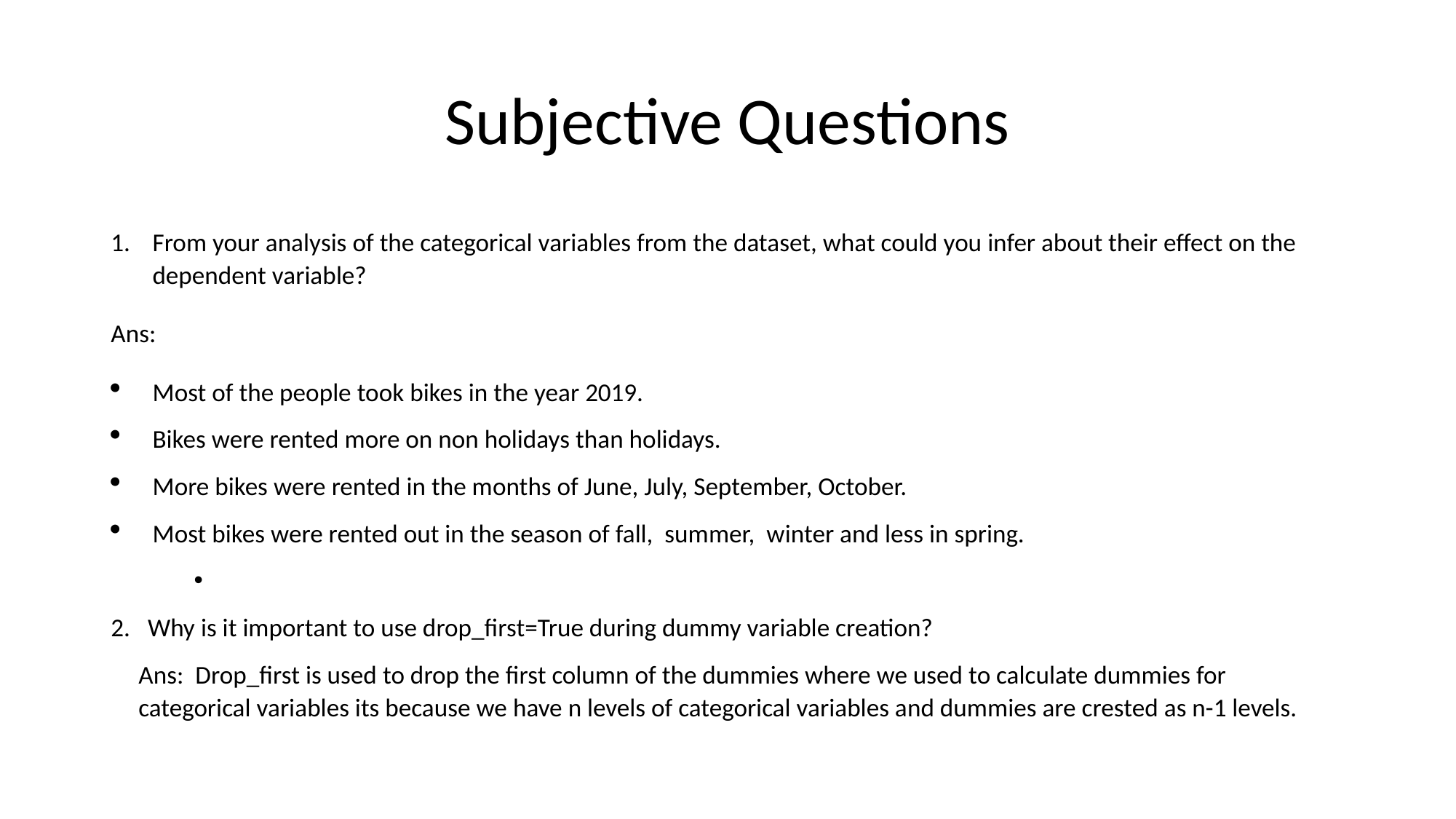

# Subjective Questions
From your analysis of the categorical variables from the dataset, what could you infer about their effect on the dependent variable?
Ans:
Most of the people took bikes in the year 2019.
Bikes were rented more on non holidays than holidays.
More bikes were rented in the months of June, July, September, October.
Most bikes were rented out in the season of fall,  summer,  winter and less in spring.

2.   Why is it important to use drop_first=True during dummy variable creation?
Ans:  Drop_first is used to drop the first column of the dummies where we used to calculate dummies for categorical variables its because we have n levels of categorical variables and dummies are crested as n-1 levels.